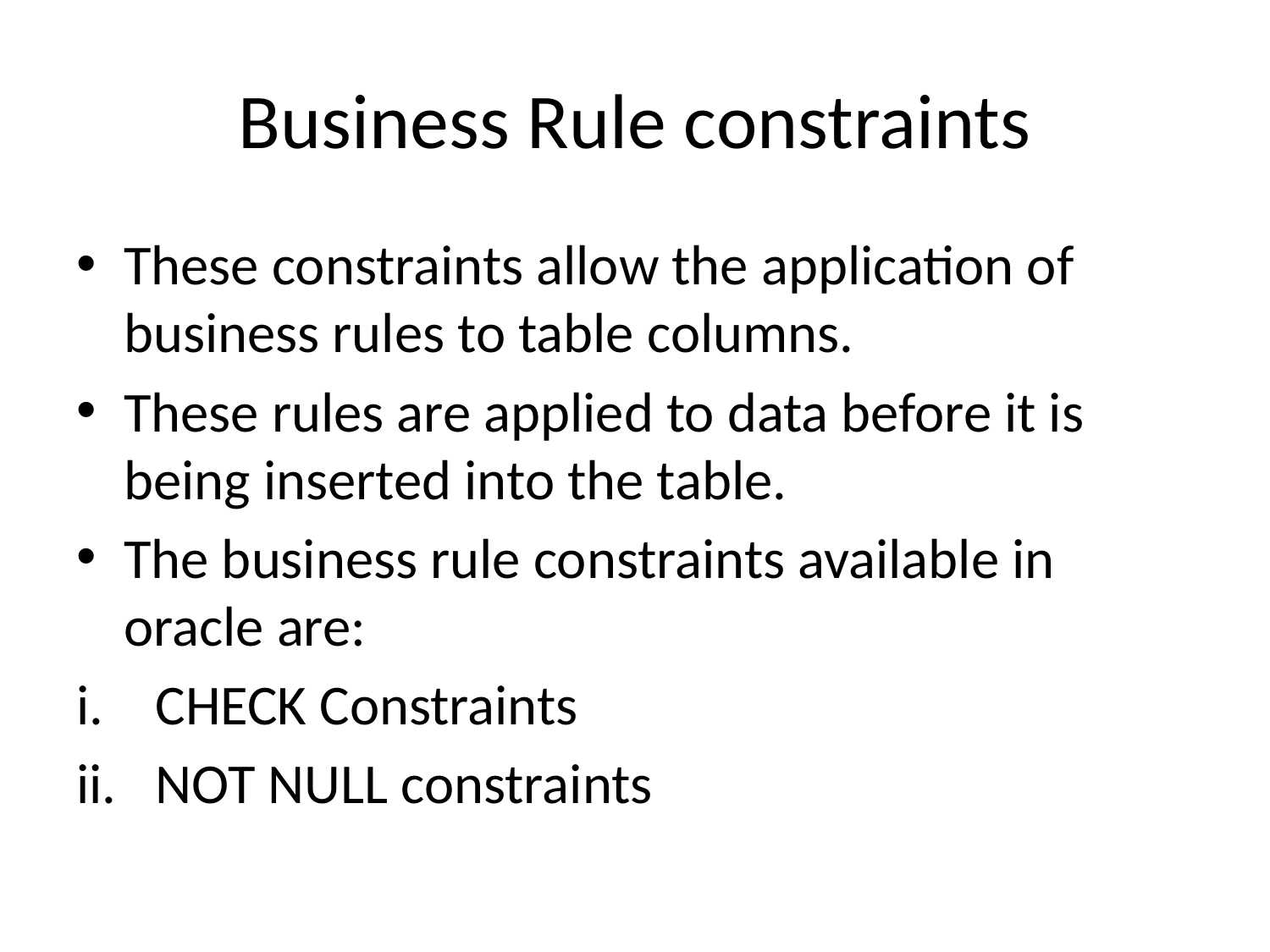

# Business Rule constraints
These constraints allow the application of business rules to table columns.
These rules are applied to data before it is being inserted into the table.
The business rule constraints available in oracle are:
CHECK Constraints
NOT NULL constraints